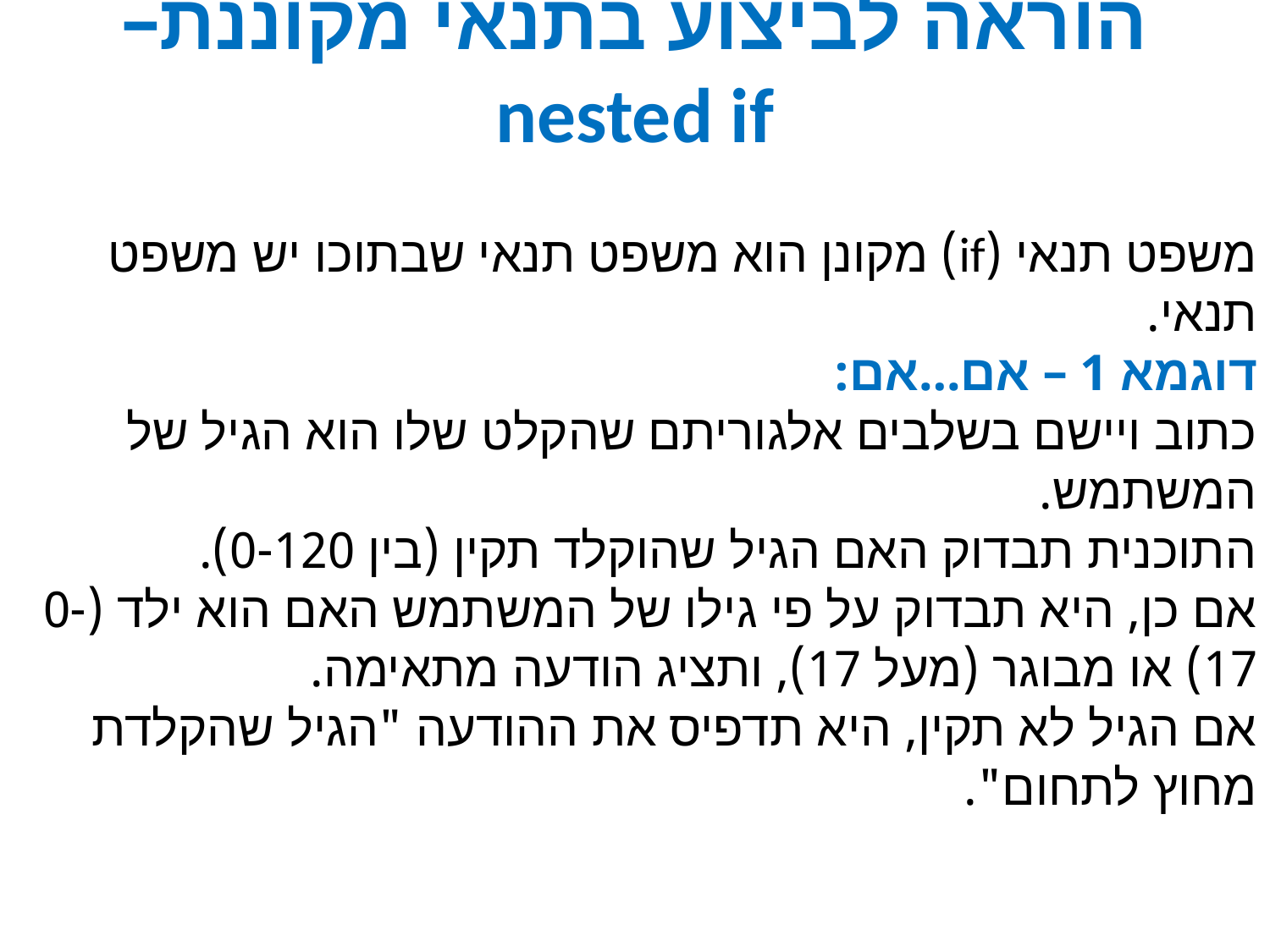

# הוראה לביצוע בתנאי מקוננת– nested if

משפט תנאי (if) מקונן הוא משפט תנאי שבתוכו יש משפט תנאי.
דוגמא 1 – אם...אם:
כתוב ויישם בשלבים אלגוריתם שהקלט שלו הוא הגיל של המשתמש.
התוכנית תבדוק האם הגיל שהוקלד תקין (בין 0-120).
אם כן, היא תבדוק על פי גילו של המשתמש האם הוא ילד (0-17) או מבוגר (מעל 17), ותציג הודעה מתאימה.
אם הגיל לא תקין, היא תדפיס את ההודעה "הגיל שהקלדת מחוץ לתחום".